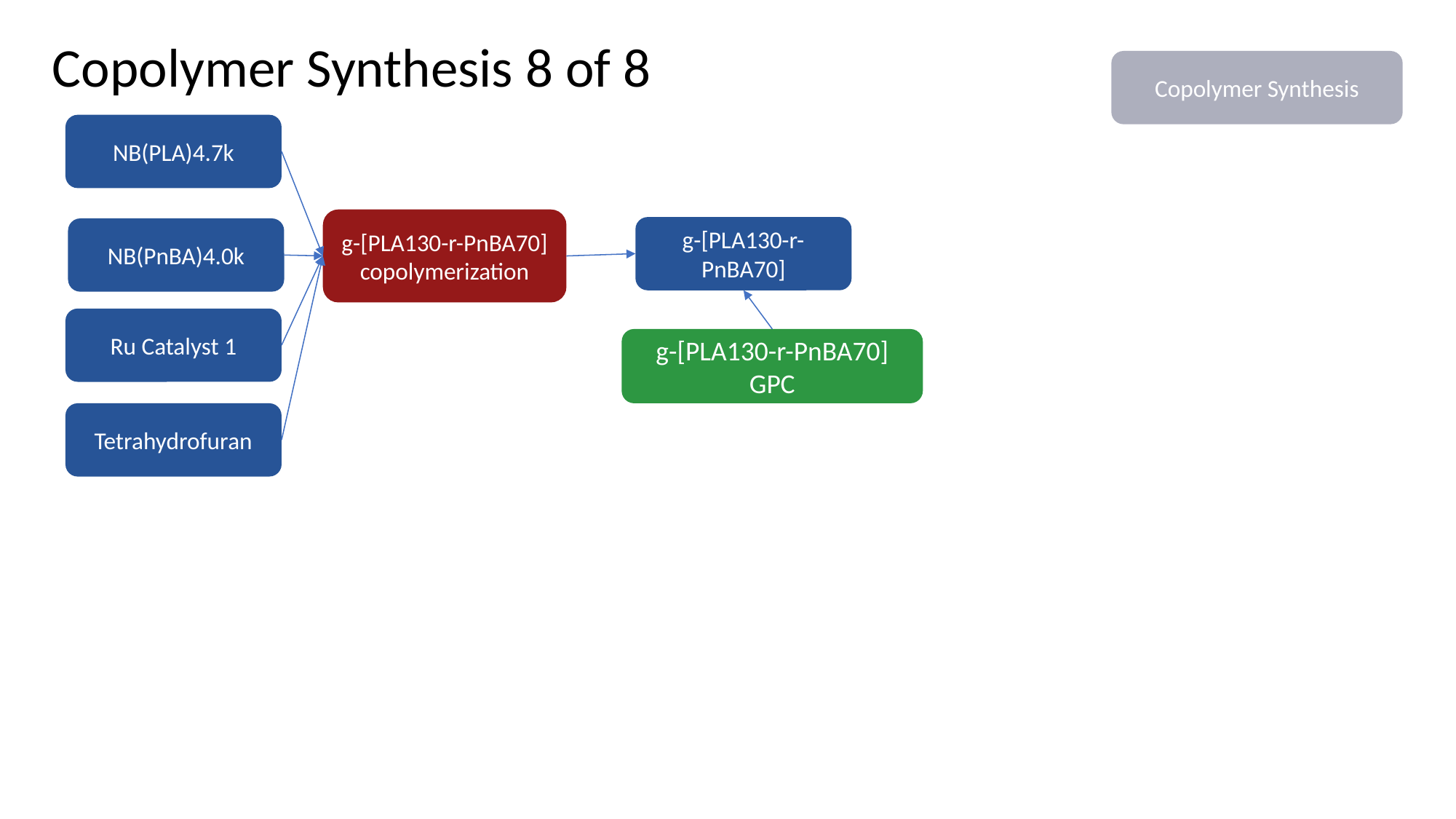

Copolymer Synthesis 8 of 8
Copolymer Synthesis
NB(PLA)4.7k
g-[PLA130-r-PnBA70]
copolymerization
g-[PLA130-r-PnBA70]
NB(PnBA)4.0k
Ru Catalyst 1
g-[PLA130-r-PnBA70]
GPC
Tetrahydrofuran